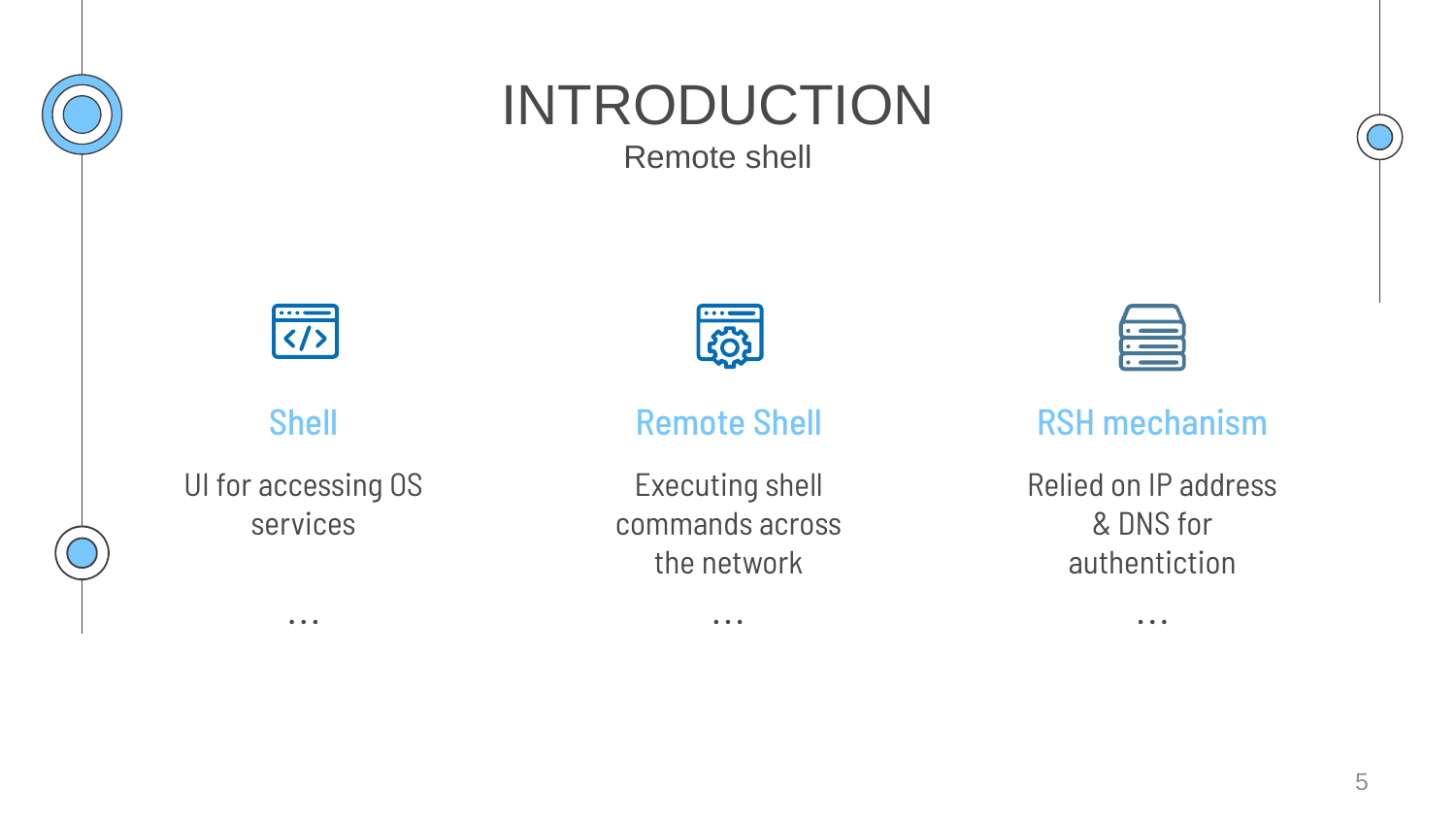

# INTRODUCTION Remote shell

Shell
Remote Shell
RSH mechanism
UI for accessing OS services
Executing shell commands across the network
Relied on IP address & DNS for authentiction

5